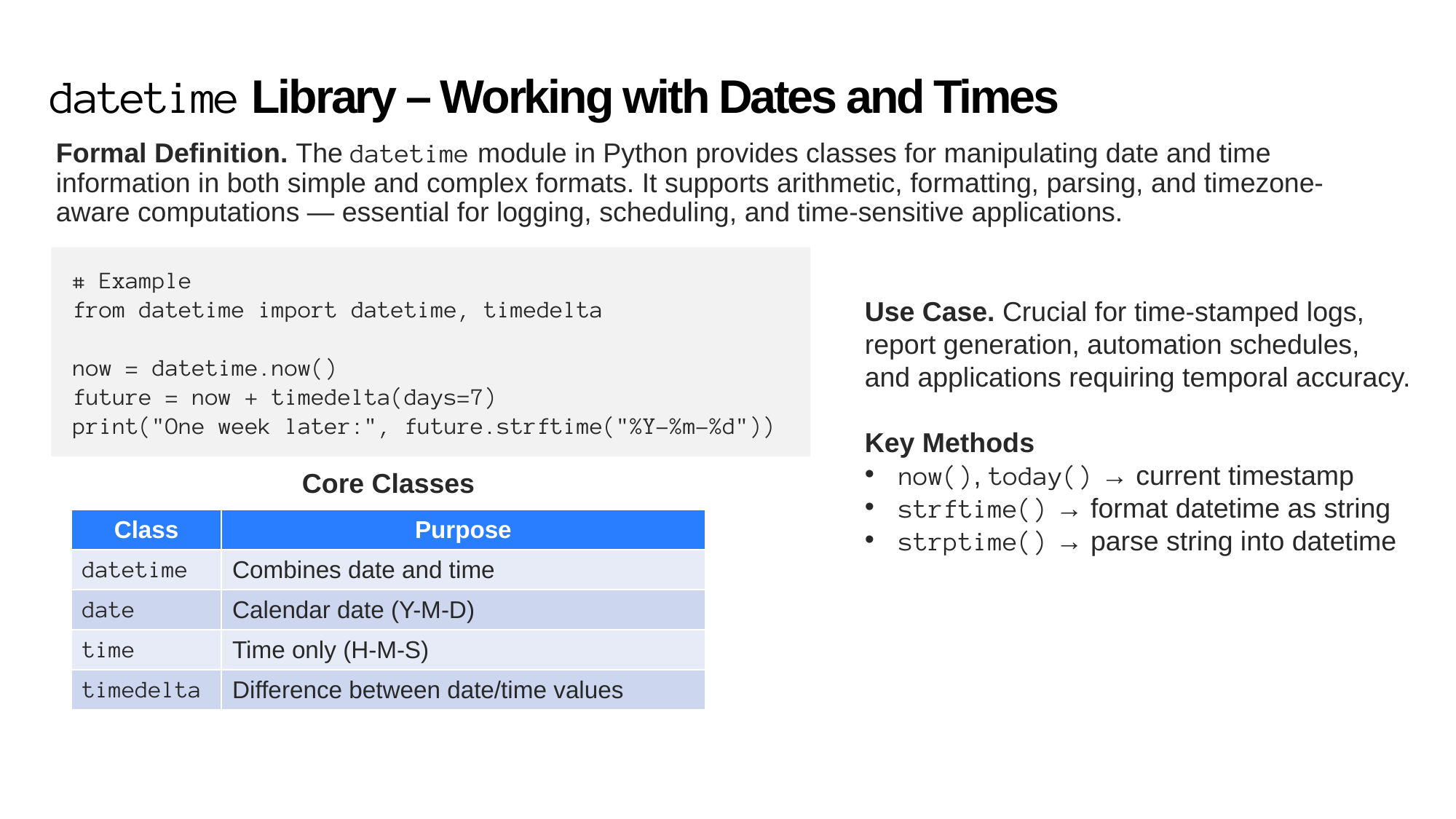

# datetime Library – Working with Dates and Times
Formal Definition. The datetime module in Python provides classes for manipulating date and time information in both simple and complex formats. It supports arithmetic, formatting, parsing, and timezone-aware computations — essential for logging, scheduling, and time-sensitive applications.
# Example from datetime import datetime, timedelta

now = datetime.now()
future = now + timedelta(days=7)
print("One week later:", future.strftime("%Y-%m-%d"))
Use Case. Crucial for time-stamped logs, report generation, automation schedules, and applications requiring temporal accuracy.

Key Methods
now(), today() → current timestamp
strftime() → format datetime as string
strptime() → parse string into datetime
Core Classes
| Class | Purpose |
| --- | --- |
| datetime | Combines date and time |
| date | Calendar date (Y-M-D) |
| time | Time only (H-M-S) |
| timedelta | Difference between date/time values |